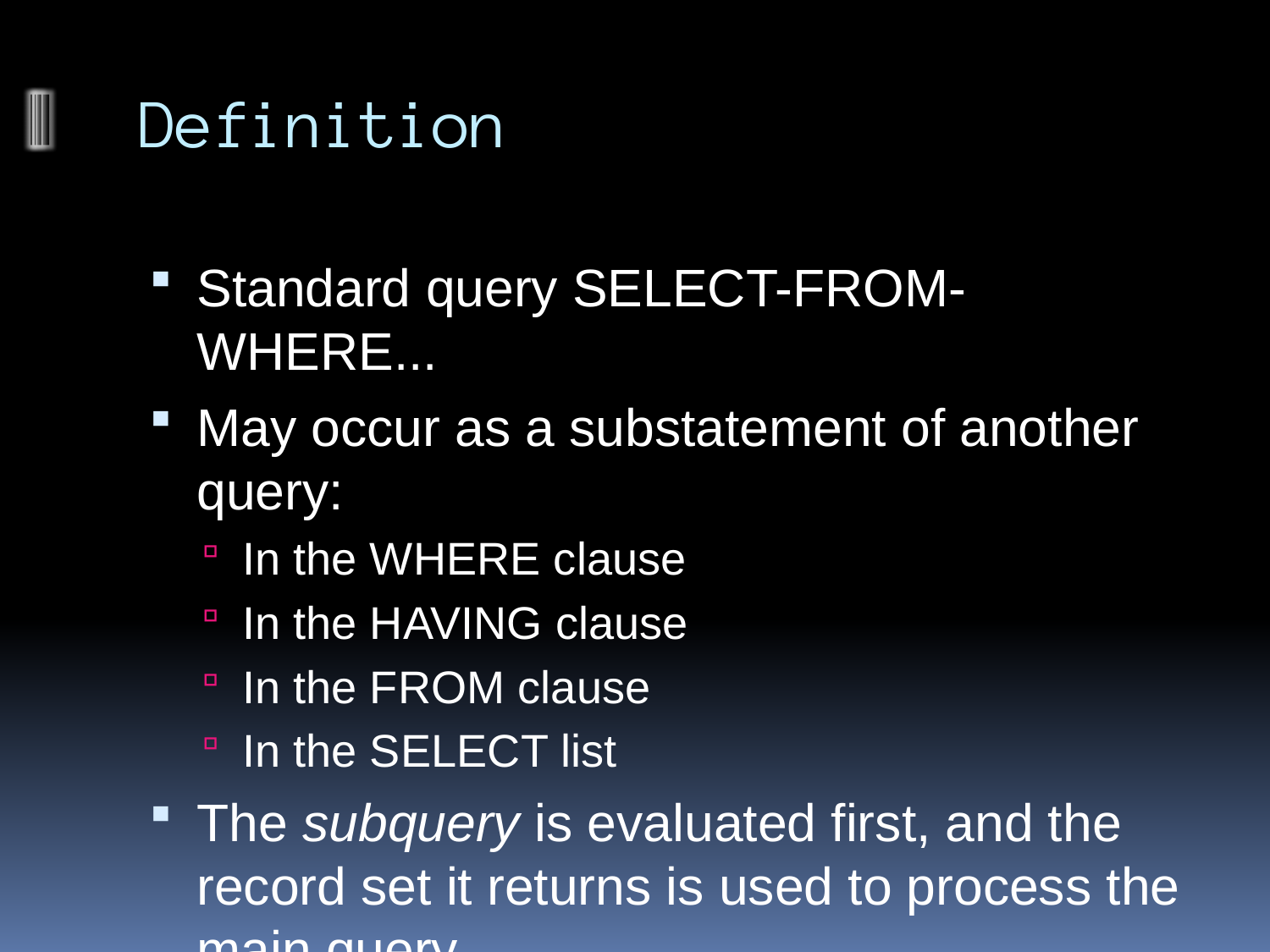

# Definition
Standard query SELECT-FROM-WHERE...
May occur as a substatement of another query:
In the WHERE clause
In the HAVING clause
In the FROM clause
In the SELECT list
The subquery is evaluated first, and the record set it returns is used to process the main query.